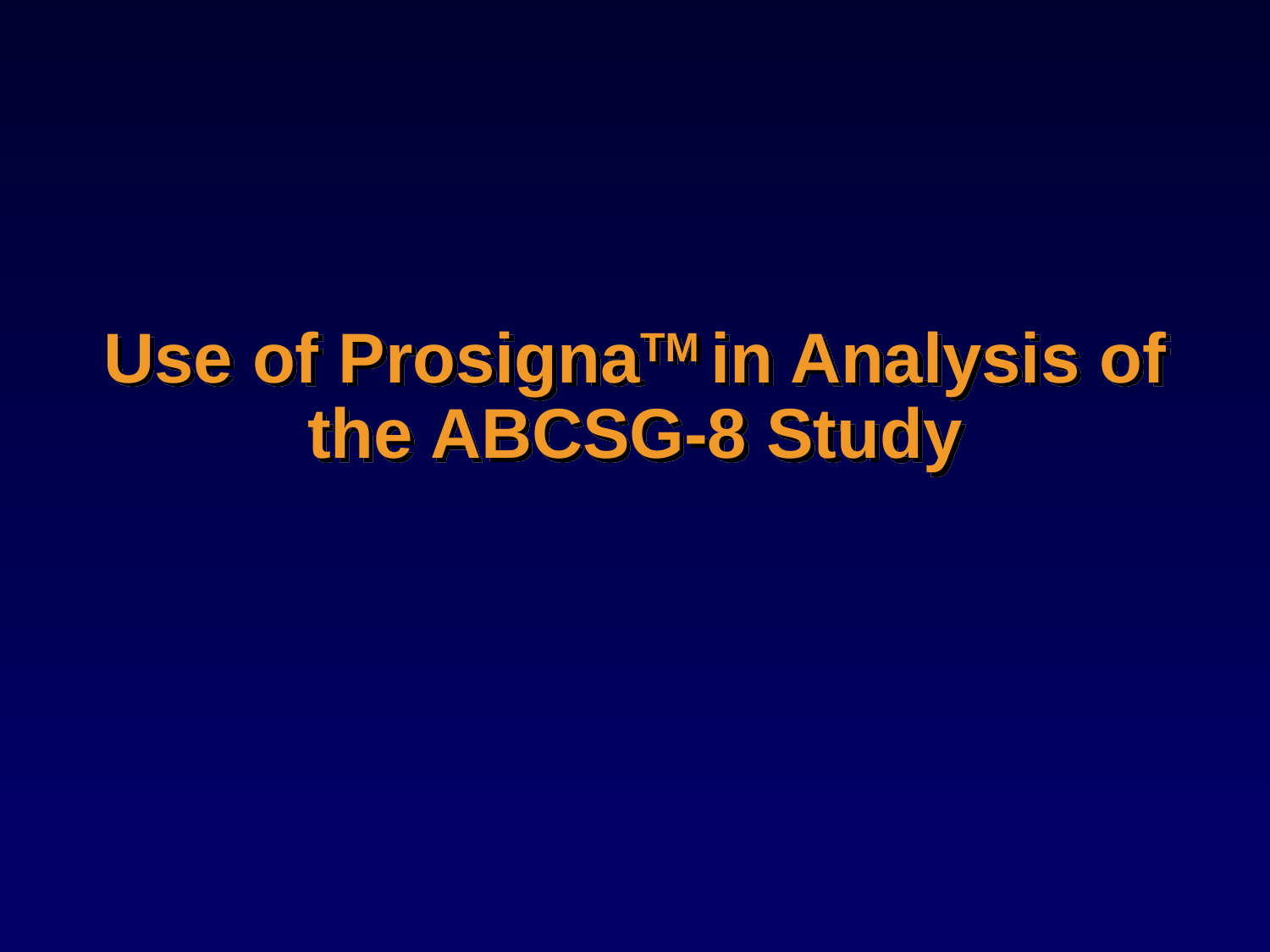

# Use of ProsignaTM in Analysis of the ABCSG-8 Study